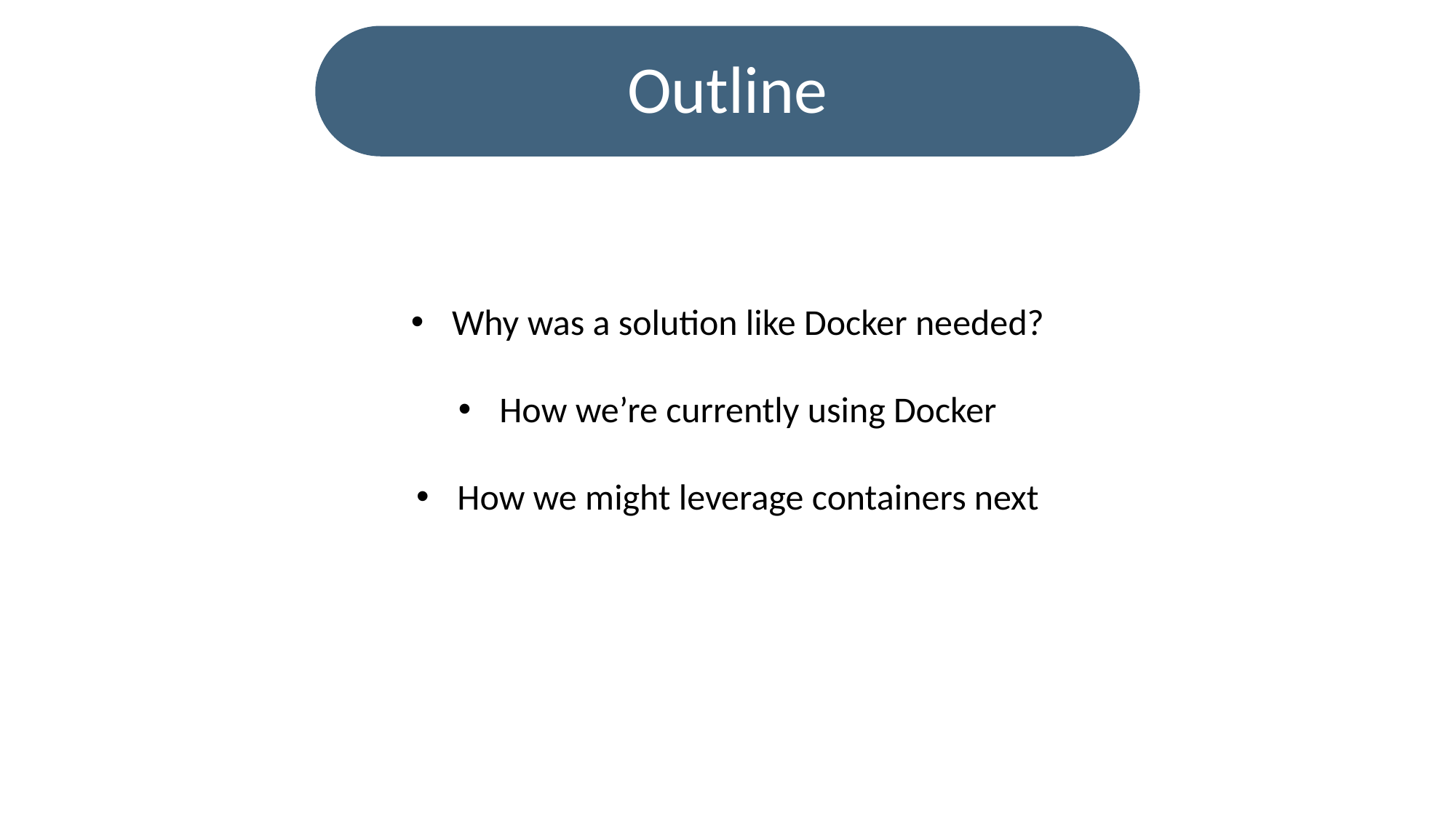

Outline
Why was a solution like Docker needed?

How we’re currently using Docker

How we might leverage containers next